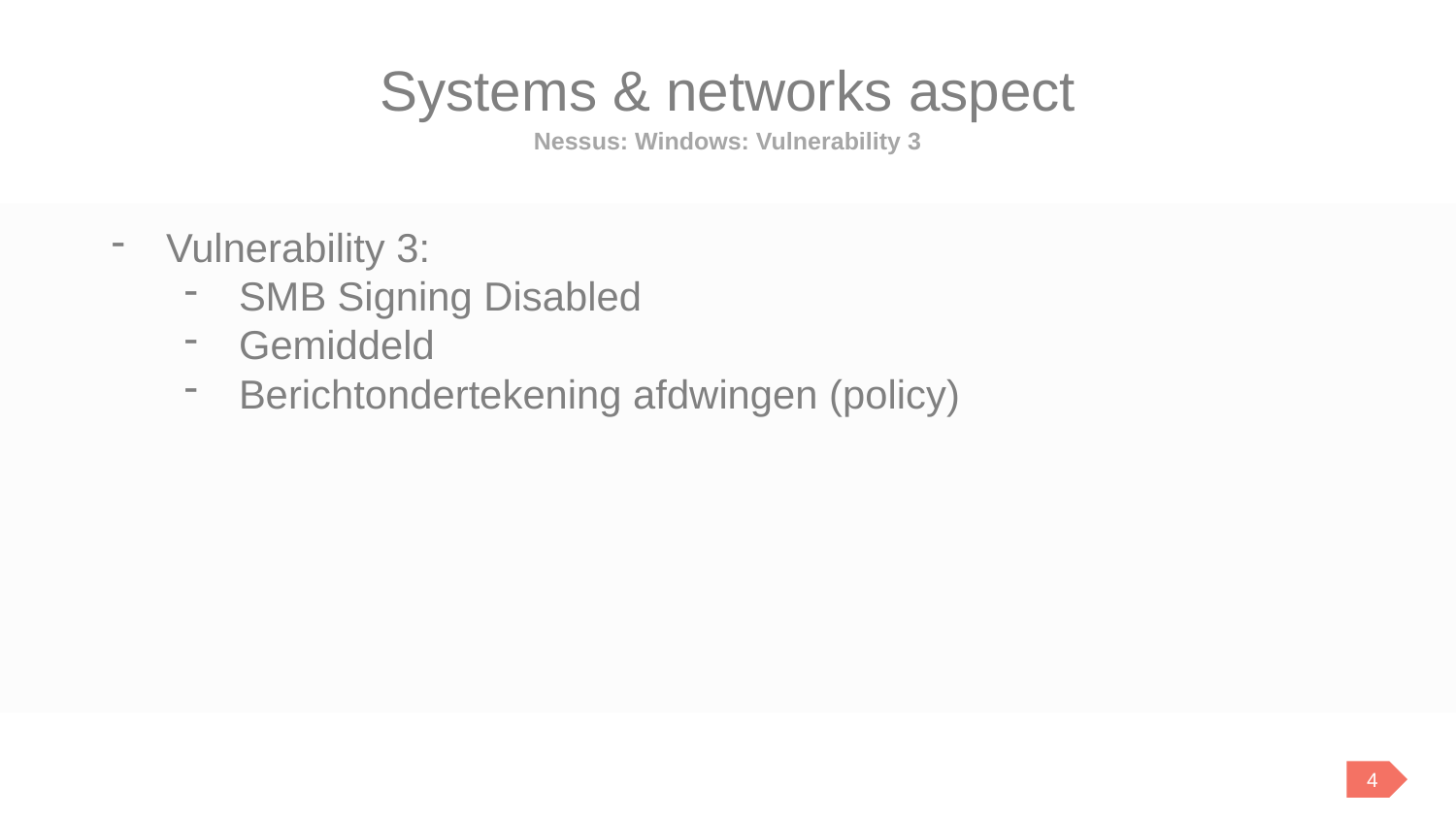

# Systems & networks aspect
Nessus: Windows: Vulnerability 3

Vulnerability 3:
SMB Signing Disabled
Gemiddeld
Berichtondertekening afdwingen (policy)
4